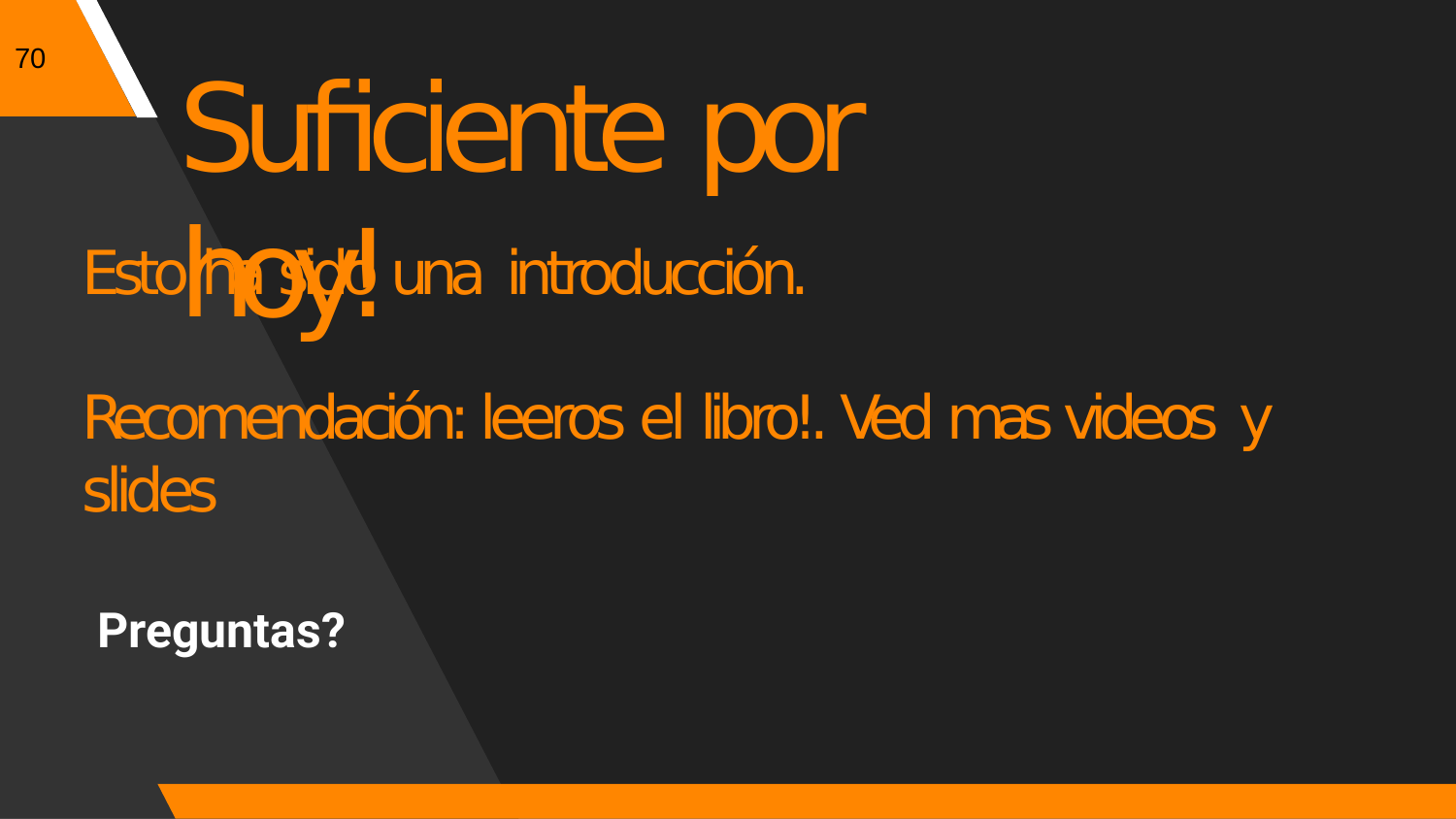

70
# Suficiente por hoy!
Esto ha sido una introducción.

Recomendación: leeros el libro!. Ved mas videos y slides

Preguntas?